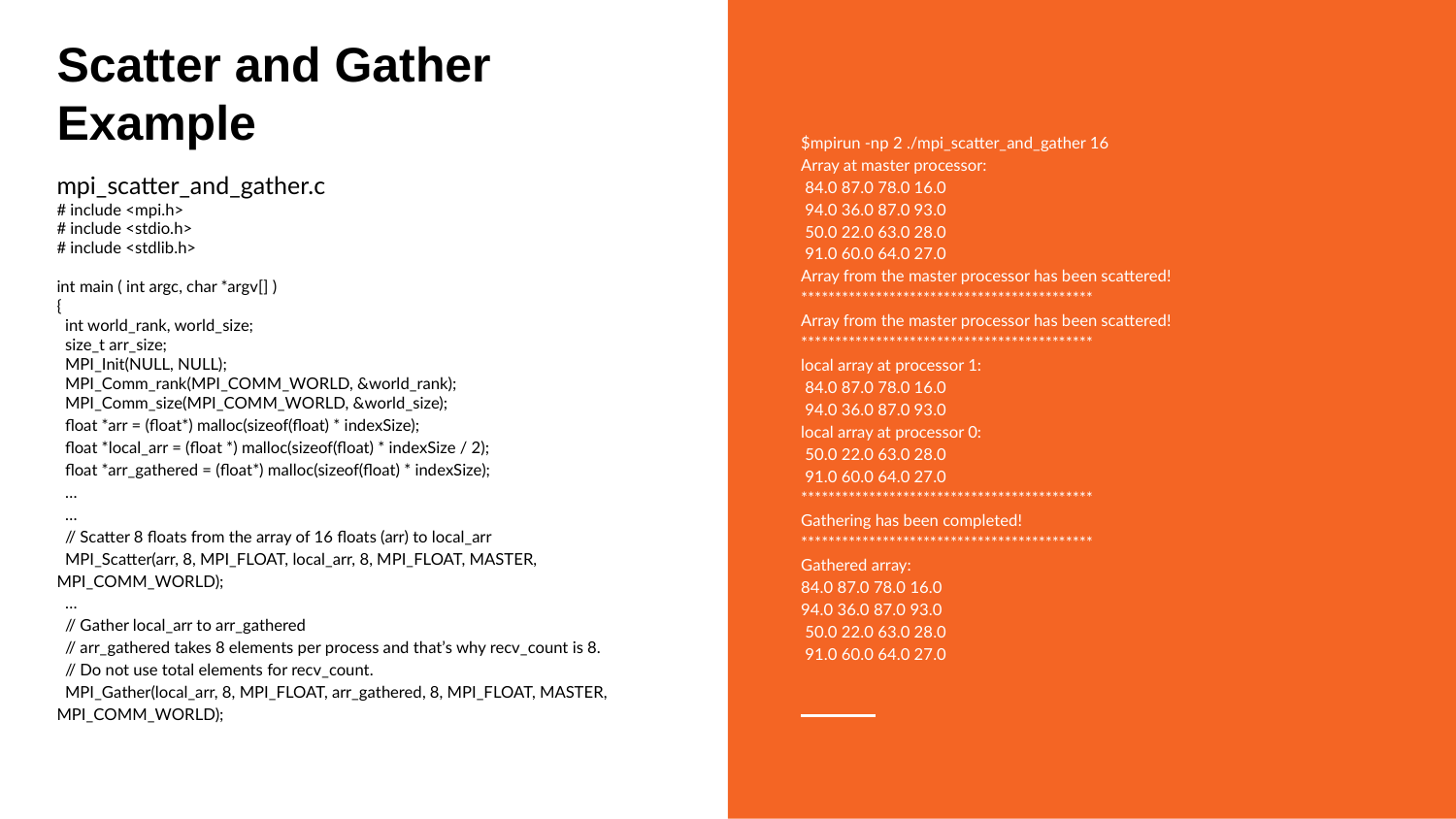

# Scatter and Gather Example
$mpirun -np 2 ./mpi_scatter_and_gather 16
Array at master processor:
 84.0 87.0 78.0 16.0
 94.0 36.0 87.0 93.0
 50.0 22.0 63.0 28.0
 91.0 60.0 64.0 27.0
Array from the master processor has been scattered!
*******************************************
Array from the master processor has been scattered!
*******************************************
local array at processor 1:
 84.0 87.0 78.0 16.0
 94.0 36.0 87.0 93.0
local array at processor 0:
 50.0 22.0 63.0 28.0
 91.0 60.0 64.0 27.0
*******************************************
Gathering has been completed!
*******************************************
Gathered array:
84.0 87.0 78.0 16.0
94.0 36.0 87.0 93.0
 50.0 22.0 63.0 28.0
 91.0 60.0 64.0 27.0

mpi_scatter_and_gather.c
# include <mpi.h>
# include <stdio.h>
# include <stdlib.h>

int main ( int argc, char *argv[] )
{
  int world_rank, world_size;
  size_t arr_size;
  MPI_Init(NULL, NULL);
  MPI_Comm_rank(MPI_COMM_WORLD, &world_rank);
  MPI_Comm_size(MPI_COMM_WORLD, &world_size);
  float *arr = (float*) malloc(sizeof(float) * indexSize);
  float *local_arr = (float *) malloc(sizeof(float) * indexSize / 2);
  float *arr_gathered = (float*) malloc(sizeof(float) * indexSize);
  …
  …
  // Scatter 8 floats from the array of 16 floats (arr) to local_arr
  MPI_Scatter(arr, 8, MPI_FLOAT, local_arr, 8, MPI_FLOAT, MASTER,    MPI_COMM_WORLD);
  …
  // Gather local_arr to arr_gathered
  // arr_gathered takes 8 elements per process and that’s why recv_count is 8.
  // Do not use total elements for recv_count.
  MPI_Gather(local_arr, 8, MPI_FLOAT, arr_gathered, 8, MPI_FLOAT, MASTER, MPI_COMM_WORLD);